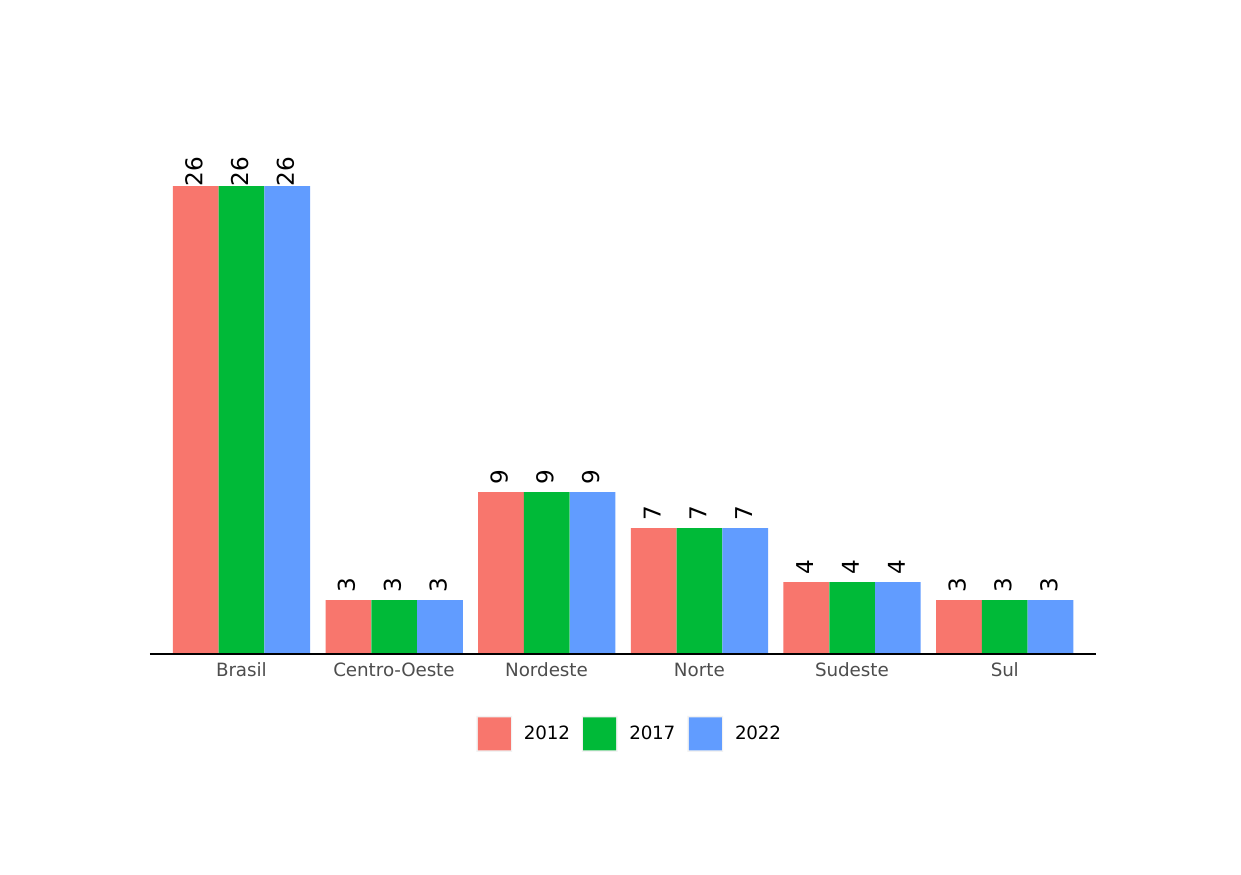

26
26
26

 9
 9
 9

 7
 7
 7

 4
 4
 4

 3
 3
 3
 3
 3
 3

Brasil
Nordeste
Sudeste
Sul
Centro-Oeste
Norte

2012
2017
2022